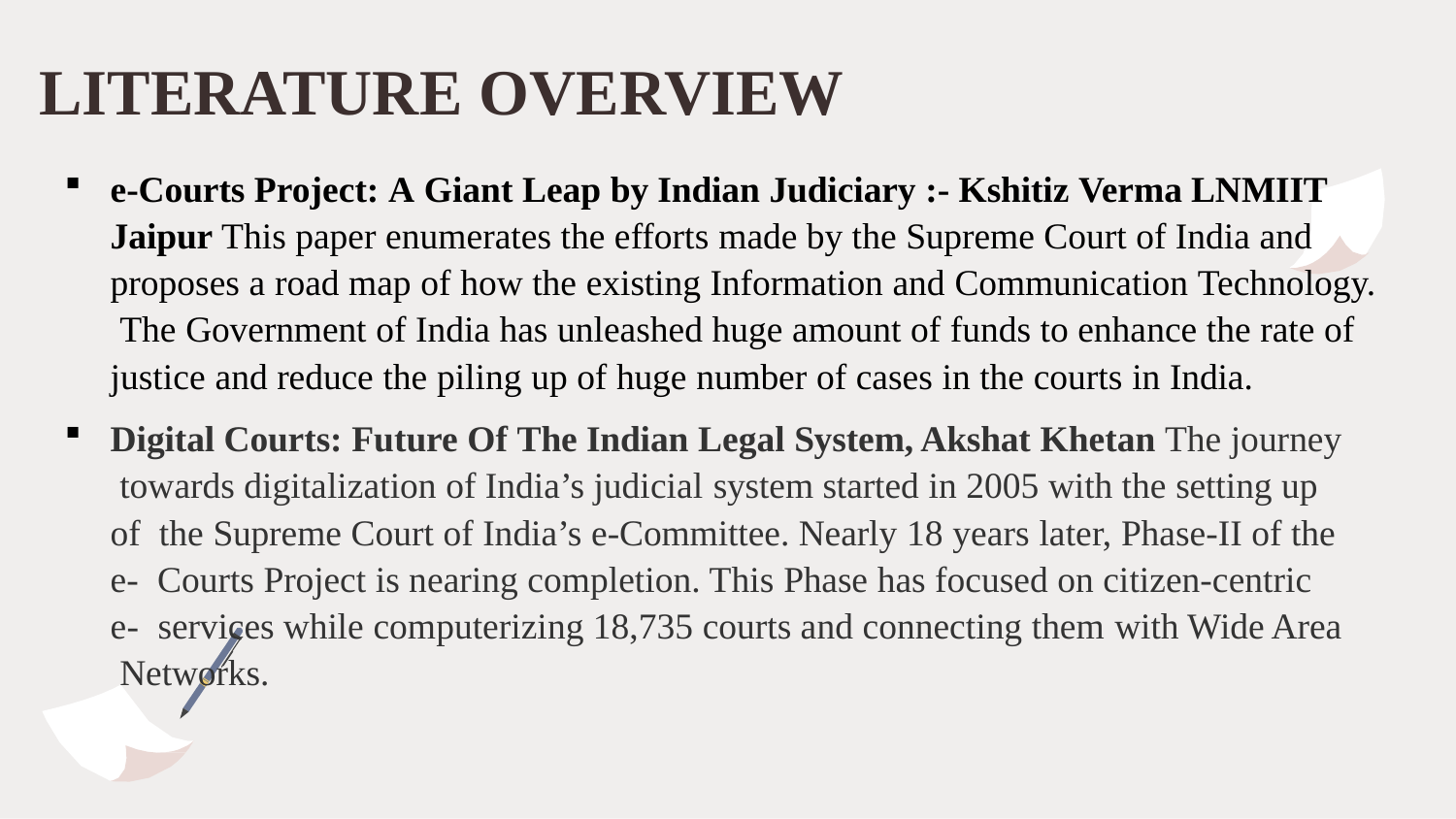

# LITERATURE OVERVIEW
e-Courts Project: A Giant Leap by Indian Judiciary :- Kshitiz Verma LNMIIT  Jaipur This paper enumerates the efforts made by the Supreme Court of India and  proposes a road map of how the existing Information and Communication Technology.  The Government of India has unleashed huge amount of funds to enhance the rate of  justice and reduce the piling up of huge number of cases in the courts in India.
Digital Courts: Future Of The Indian Legal System, Akshat Khetan The journey  towards digitalization of India’s judicial system started in 2005 with the setting up of  the Supreme Court of India’s e-Committee. Nearly 18 years later, Phase-II of the e-  Courts Project is nearing completion. This Phase has focused on citizen-centric e-  services while computerizing 18,735 courts and connecting them with Wide Area  Networks.